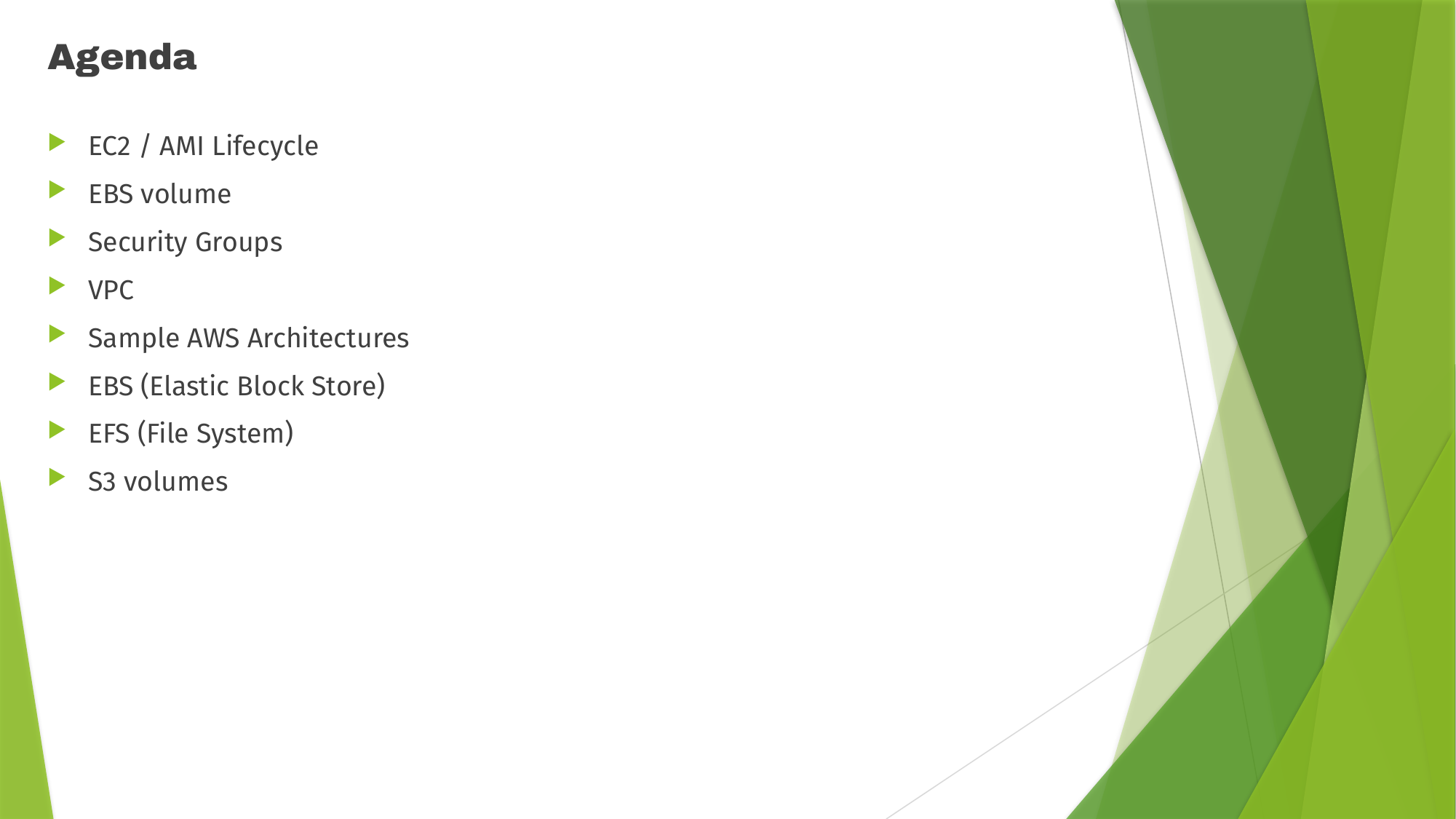

# Agenda
EC2 / AMI Lifecycle
EBS volume
Security Groups
VPC
Sample AWS Architectures
EBS (Elastic Block Store)
EFS (File System)
S3 volumes